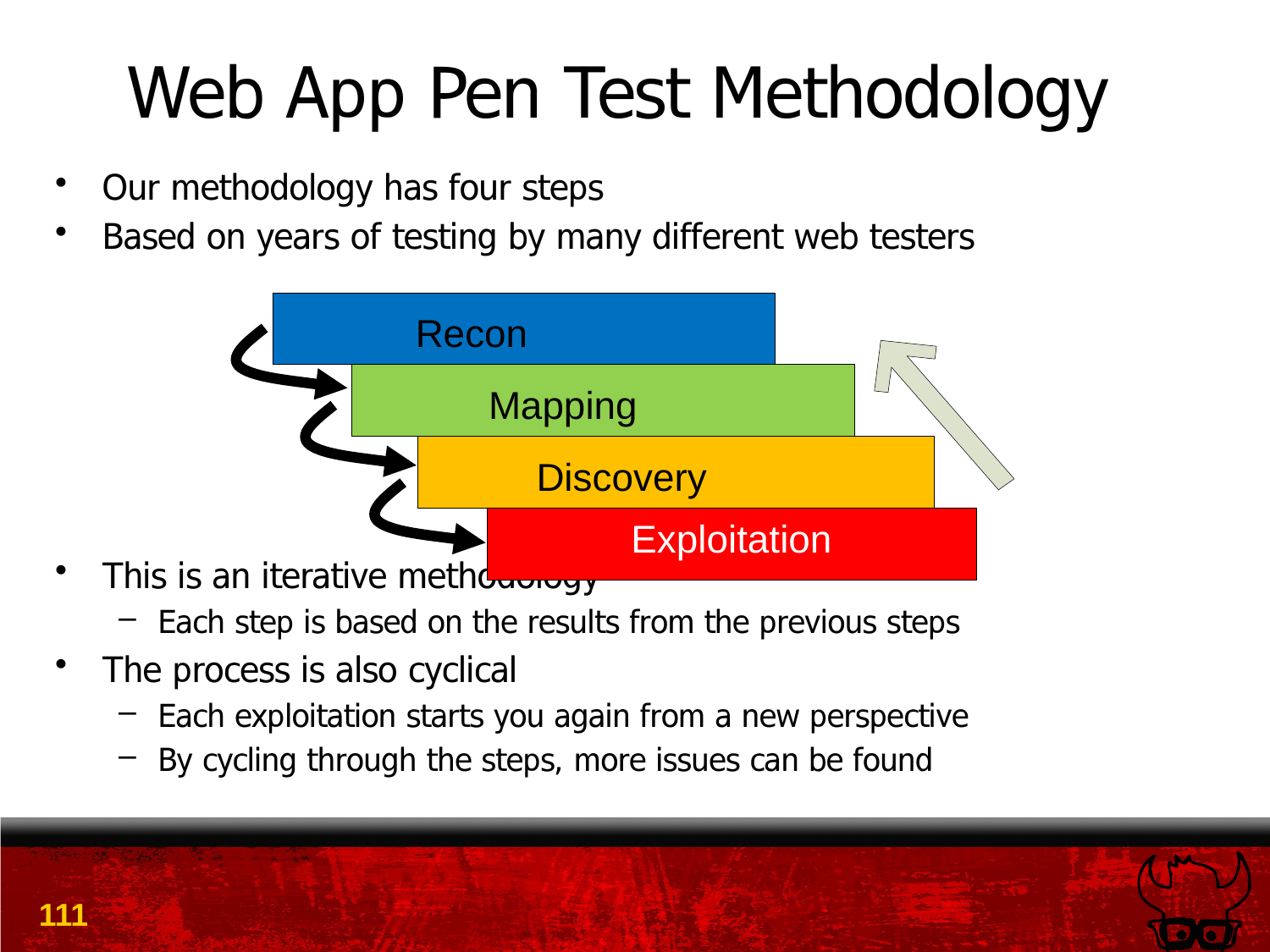

# Web App Pen Test Methodology
Our methodology has four steps
Based on years of testing by many different web testers

This is an iterative methodology
Each step is based on the results from the previous steps
The process is also cyclical
Each exploitation starts you again from a new perspective
By cycling through the steps, more issues can be found

Recon

Mapping

Discovery

Exploitation